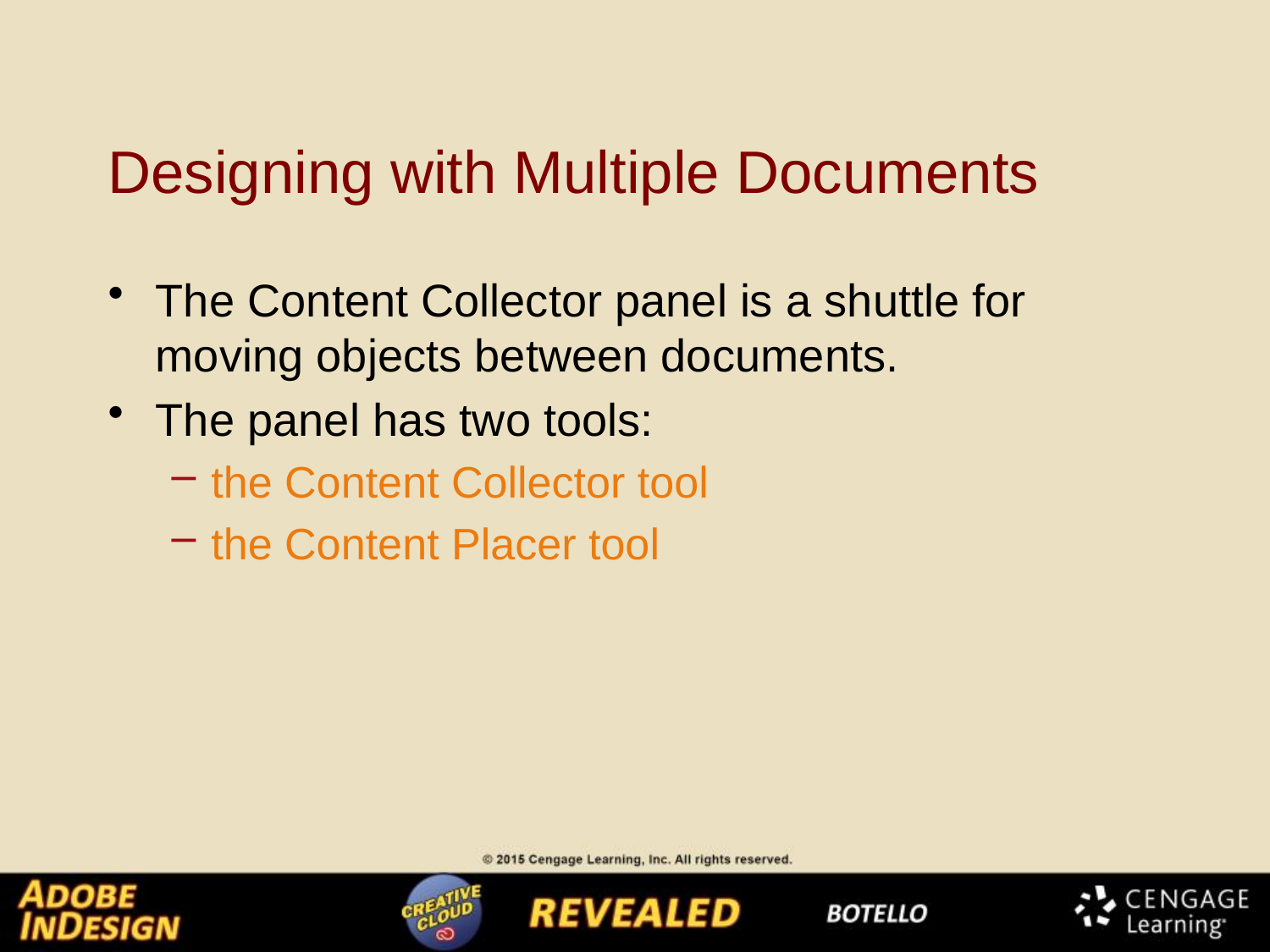

# Designing with Multiple Documents
The Content Collector panel is a shuttle for moving objects between documents.
The panel has two tools:
the Content Collector tool
the Content Placer tool